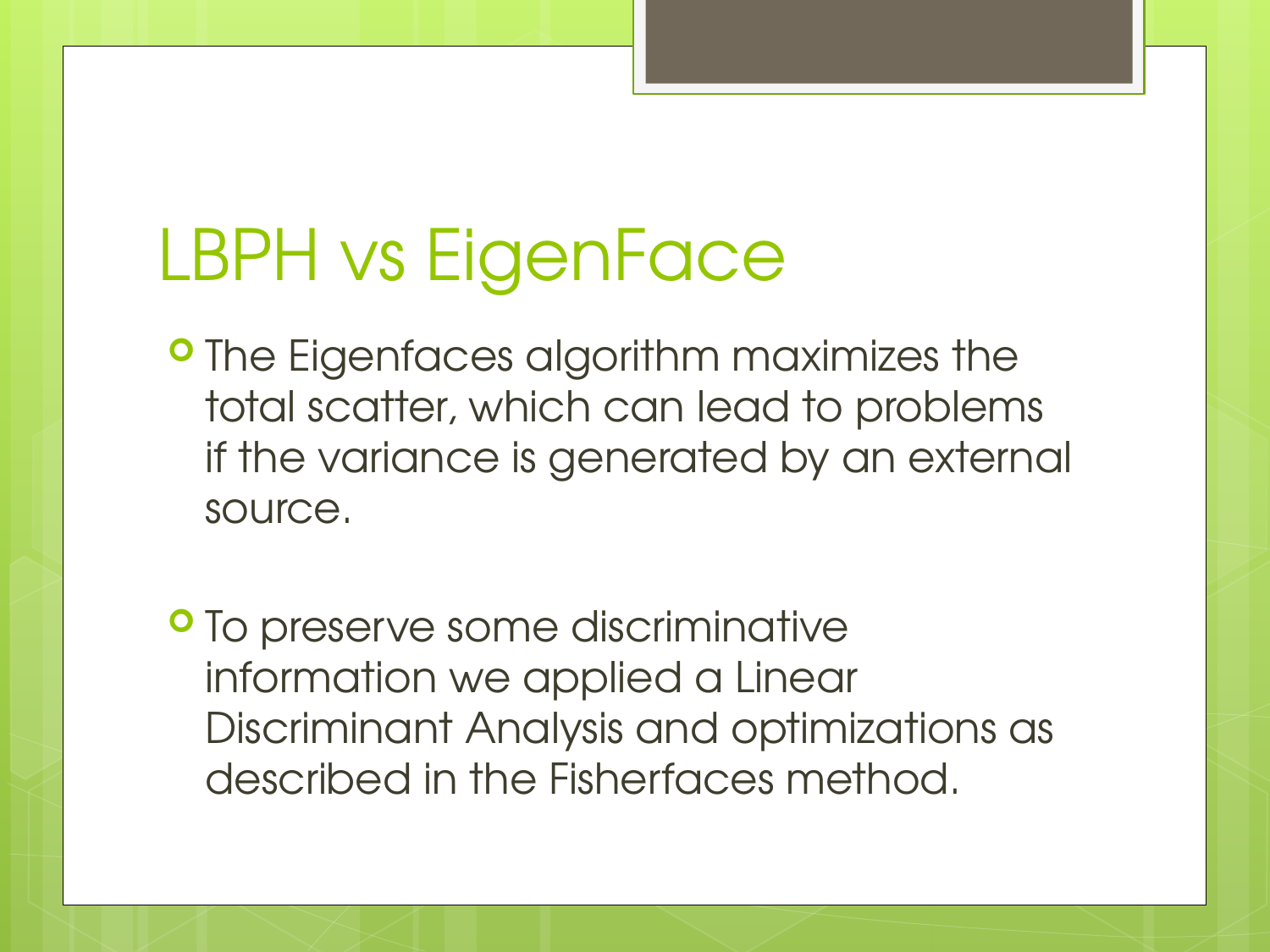

# LBPH vs EigenFace
The Eigenfaces algorithm maximizes the total scatter, which can lead to problems if the variance is generated by an external source.

To preserve some discriminative information we applied a Linear Discriminant Analysis and optimizations as described in the Fisherfaces method.